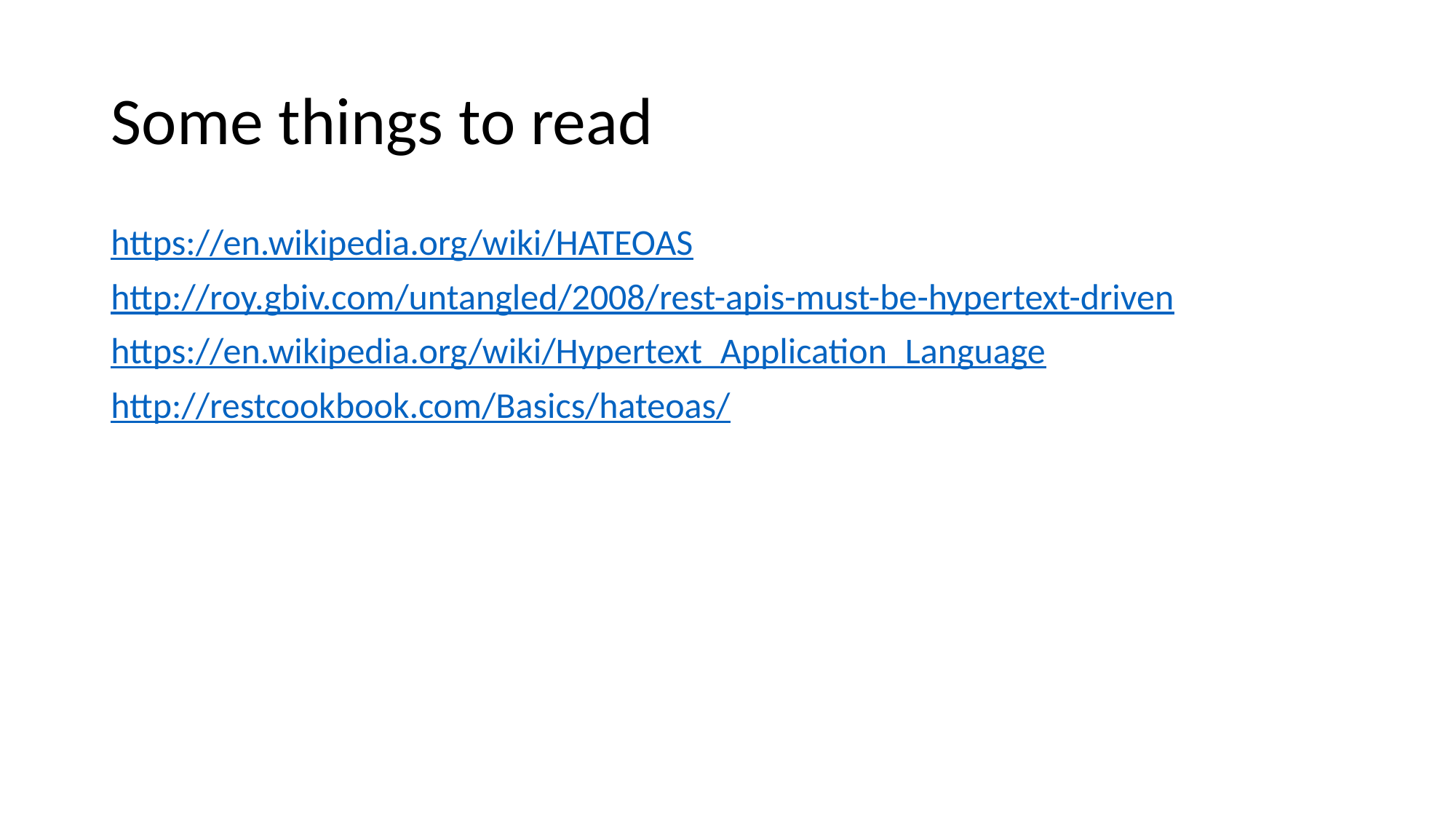

# Some things to read
https://en.wikipedia.org/wiki/HATEOAS
http://roy.gbiv.com/untangled/2008/rest-apis-must-be-hypertext-driven
https://en.wikipedia.org/wiki/Hypertext_Application_Language
http://restcookbook.com/Basics/hateoas/